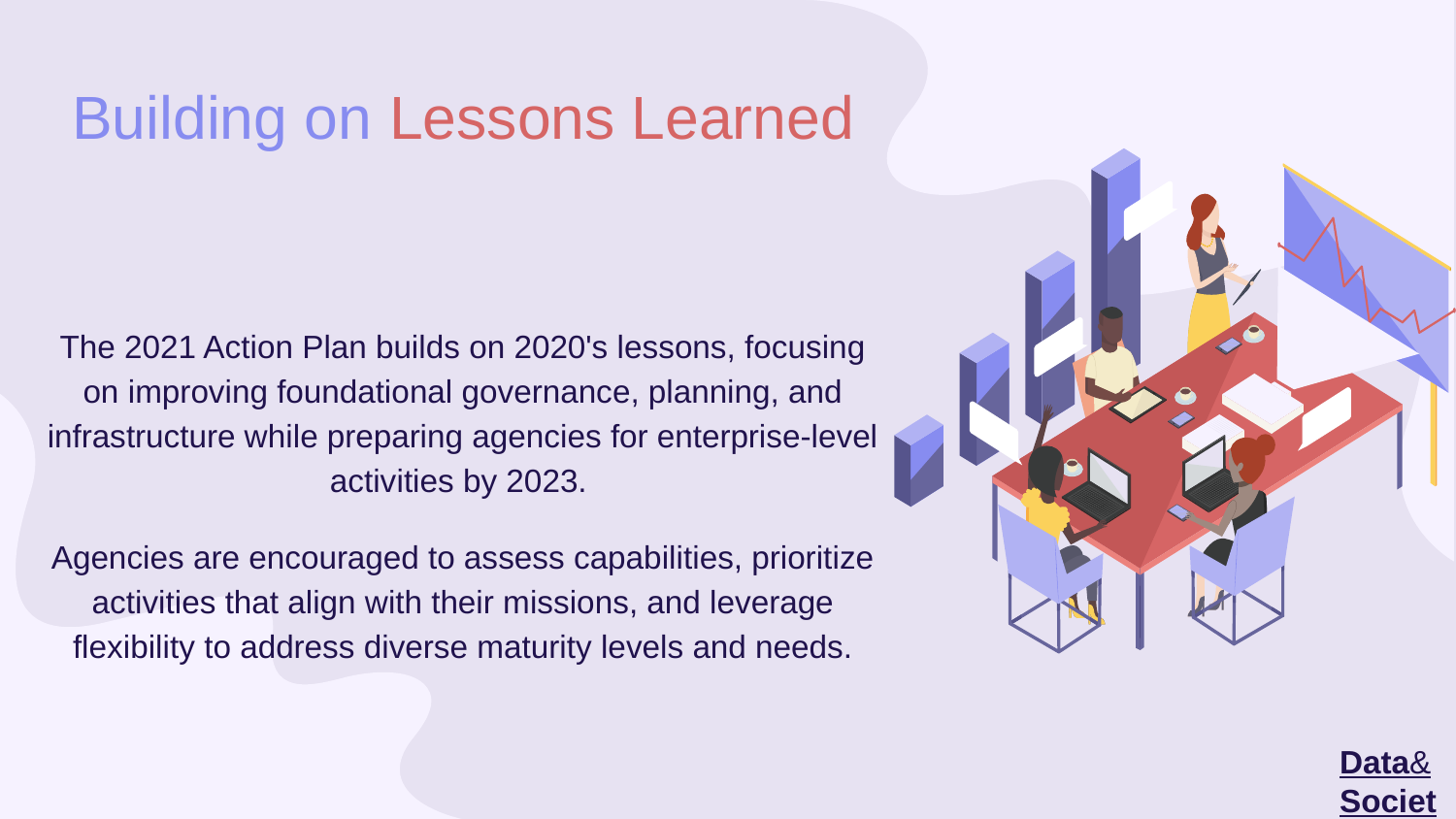

# Building on Lessons Learned

The 2021 Action Plan builds on 2020's lessons, focusing on improving foundational governance, planning, and infrastructure while preparing agencies for enterprise-level activities by 2023.
Agencies are encouraged to assess capabilities, prioritize activities that align with their missions, and leverage flexibility to address diverse maturity levels and needs.